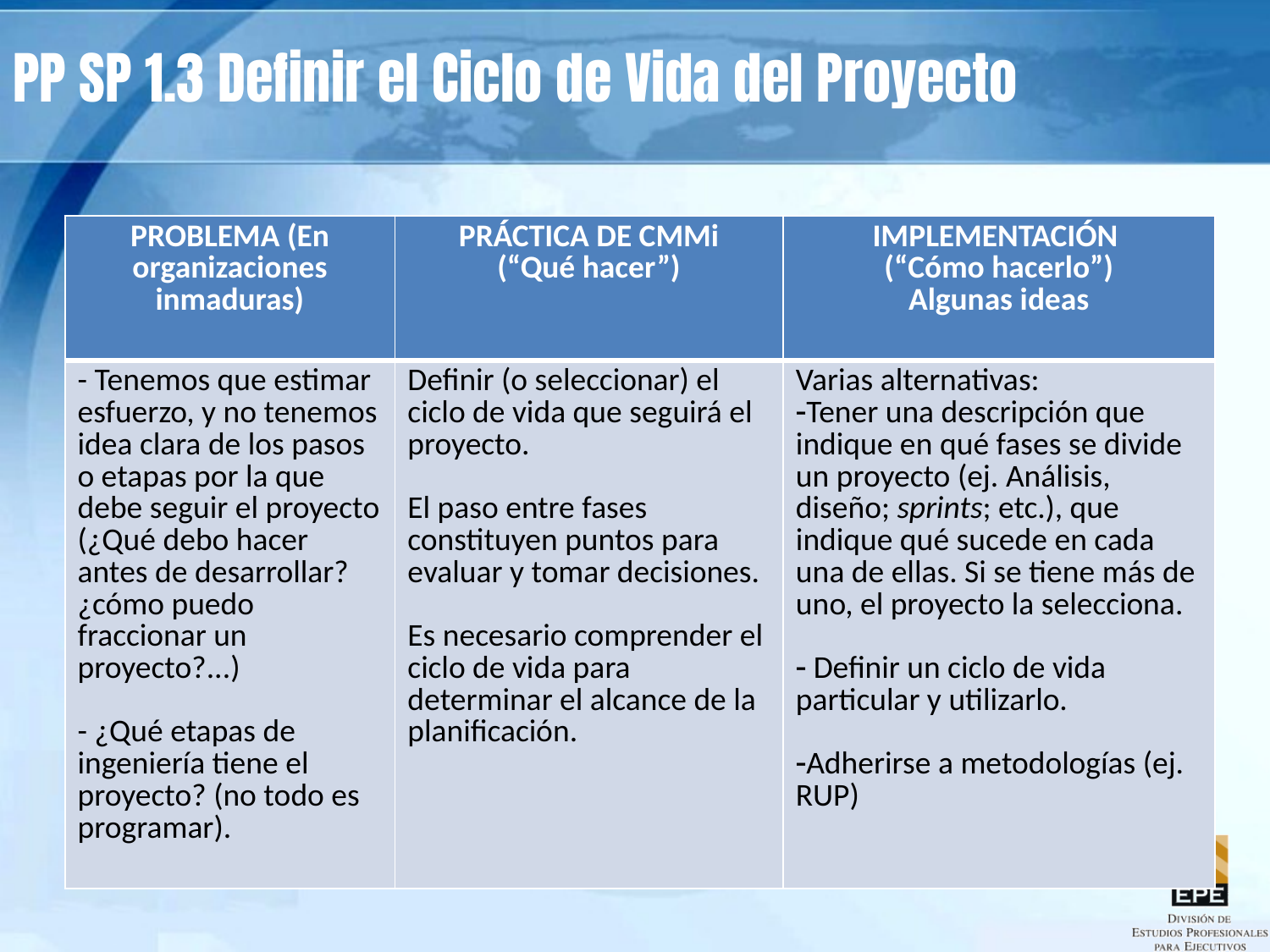

# PP SP 1.3 Definir el Ciclo de Vida del Proyecto
| PROBLEMA (En organizaciones inmaduras) | PRÁCTICA DE CMMi (“Qué hacer”) | IMPLEMENTACIÓN (“Cómo hacerlo”) Algunas ideas |
| --- | --- | --- |
| - Tenemos que estimar esfuerzo, y no tenemos idea clara de los pasos o etapas por la que debe seguir el proyecto (¿Qué debo hacer antes de desarrollar? ¿cómo puedo fraccionar un proyecto?...) - ¿Qué etapas de ingeniería tiene el proyecto? (no todo es programar). | Definir (o seleccionar) el ciclo de vida que seguirá el proyecto. El paso entre fases constituyen puntos para evaluar y tomar decisiones. Es necesario comprender el ciclo de vida para determinar el alcance de la planificación. | Varias alternativas: Tener una descripción que indique en qué fases se divide un proyecto (ej. Análisis, diseño; sprints; etc.), que indique qué sucede en cada una de ellas. Si se tiene más de uno, el proyecto la selecciona. Definir un ciclo de vida particular y utilizarlo. Adherirse a metodologías (ej. RUP) |